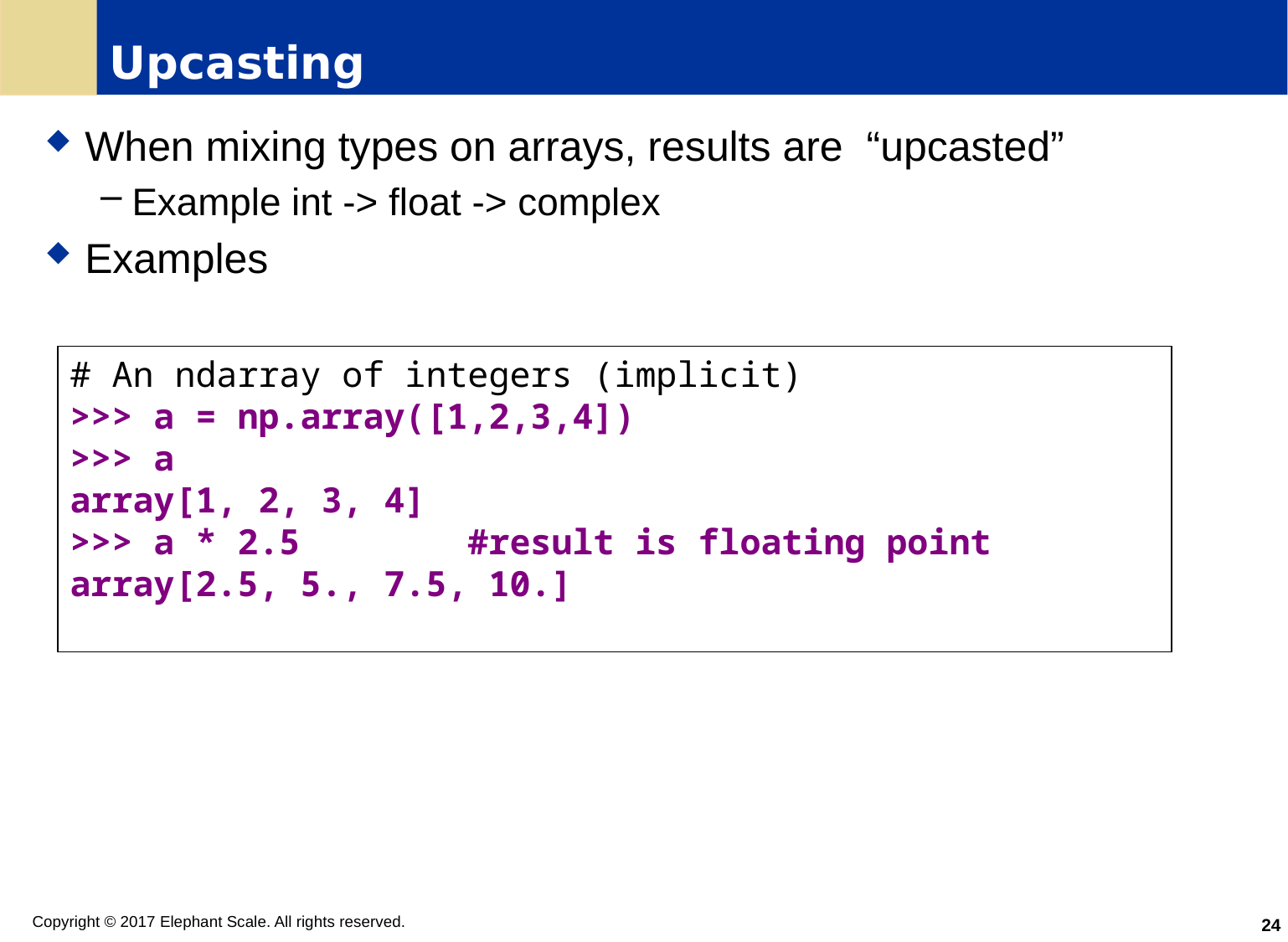

# Upcasting
When mixing types on arrays, results are  “upcasted”
Example int -> float -> complex
Examples
# An ndarray of integers (implicit)
>>> a = np.array([1,2,3,4])
>>> a
array[1, 2, 3, 4]
>>> a * 2.5        #result is floating point
array[2.5, 5., 7.5, 10.]

24
Copyright © 2017 Elephant Scale. All rights reserved.